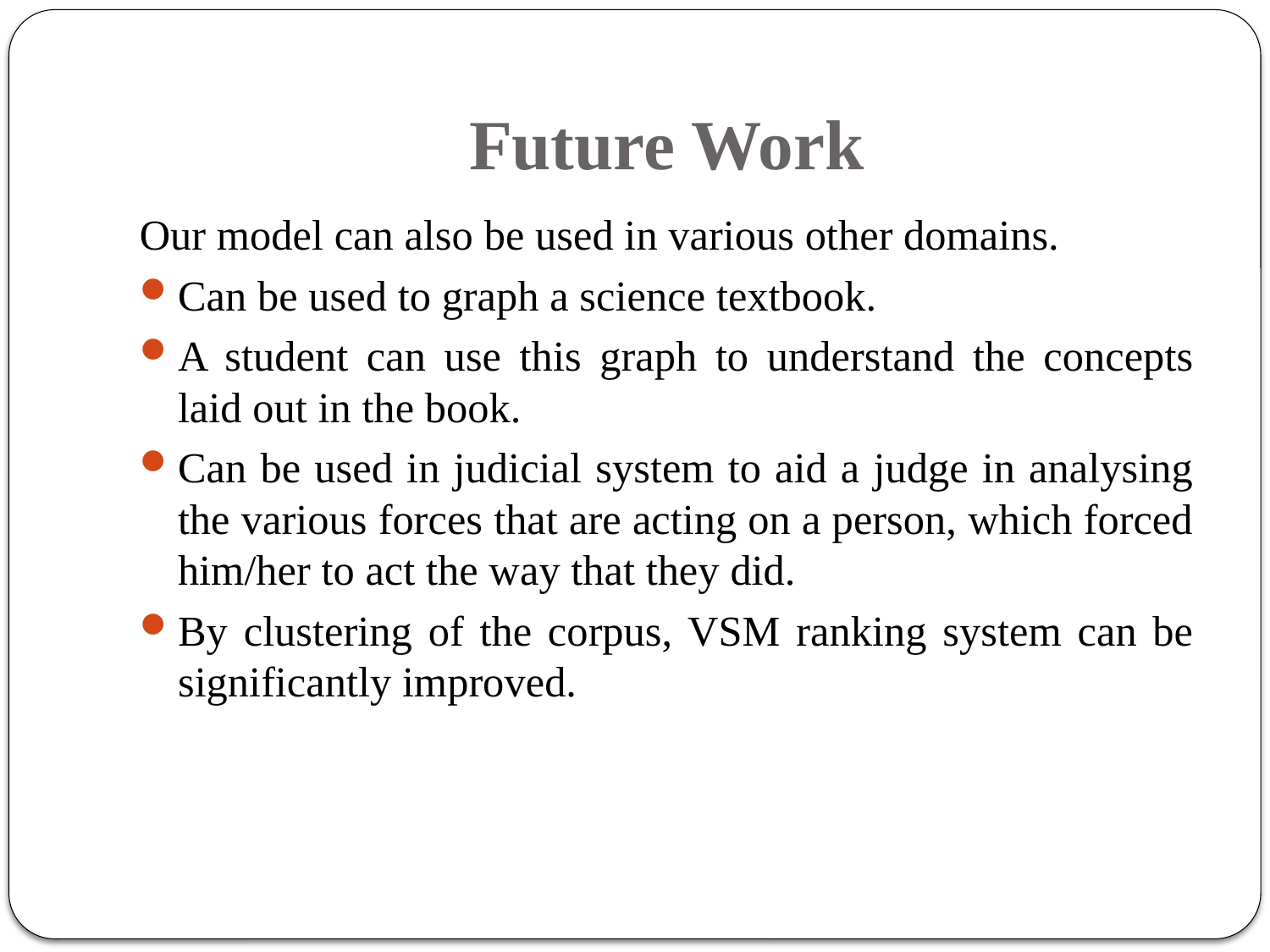

# Future Work
Our model can also be used in various other domains.
Can be used to graph a science textbook.
A student can use this graph to understand the concepts laid out in the book.
Can be used in judicial system to aid a judge in analysing the various forces that are acting on a person, which forced him/her to act the way that they did.
By clustering of the corpus, VSM ranking system can be significantly improved.